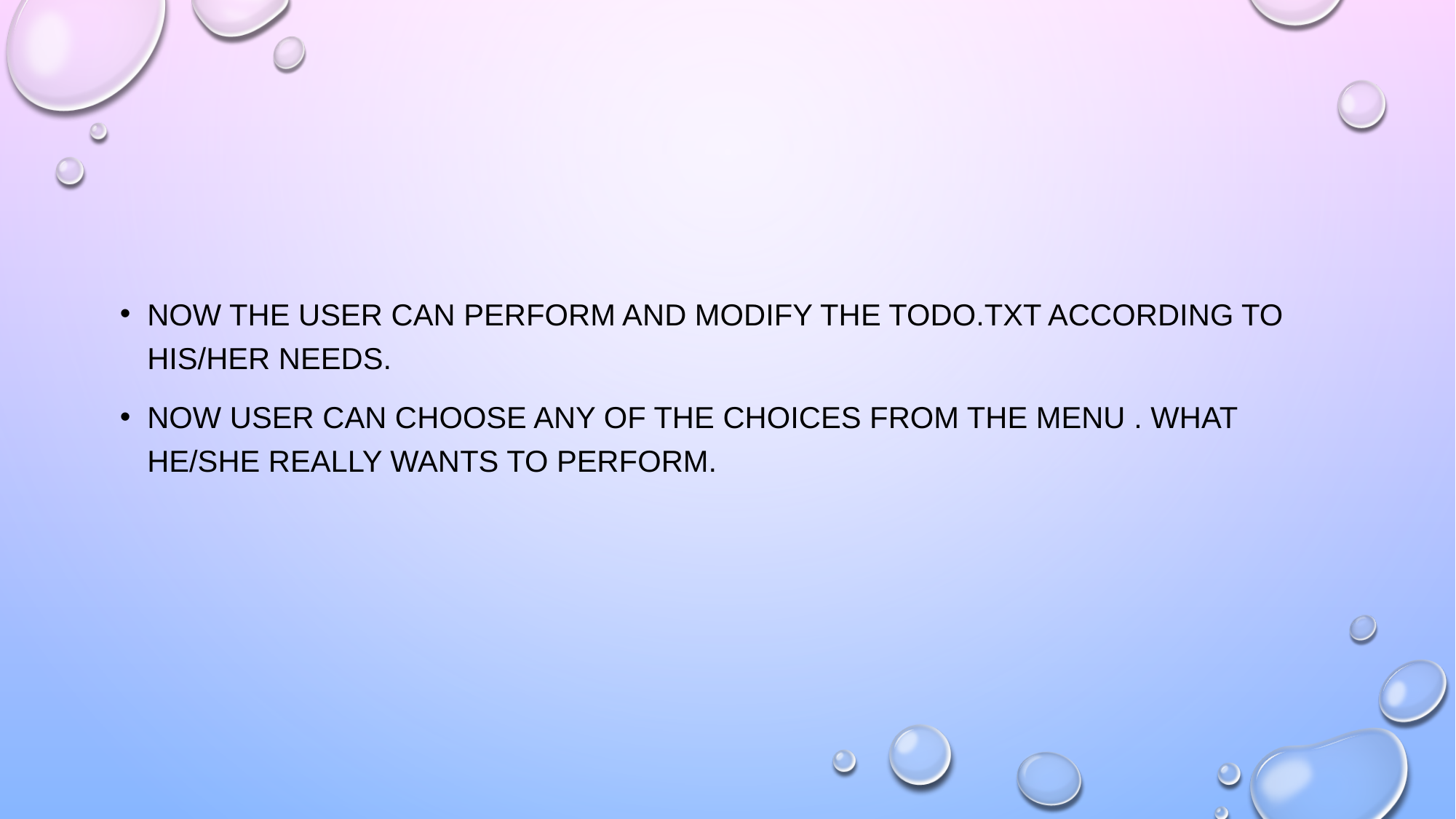

#
Now the user can perform and modify the todo.txt according to his/her needs.
Now user can choose any of the choices from the menu . What he/she really wants to perform.